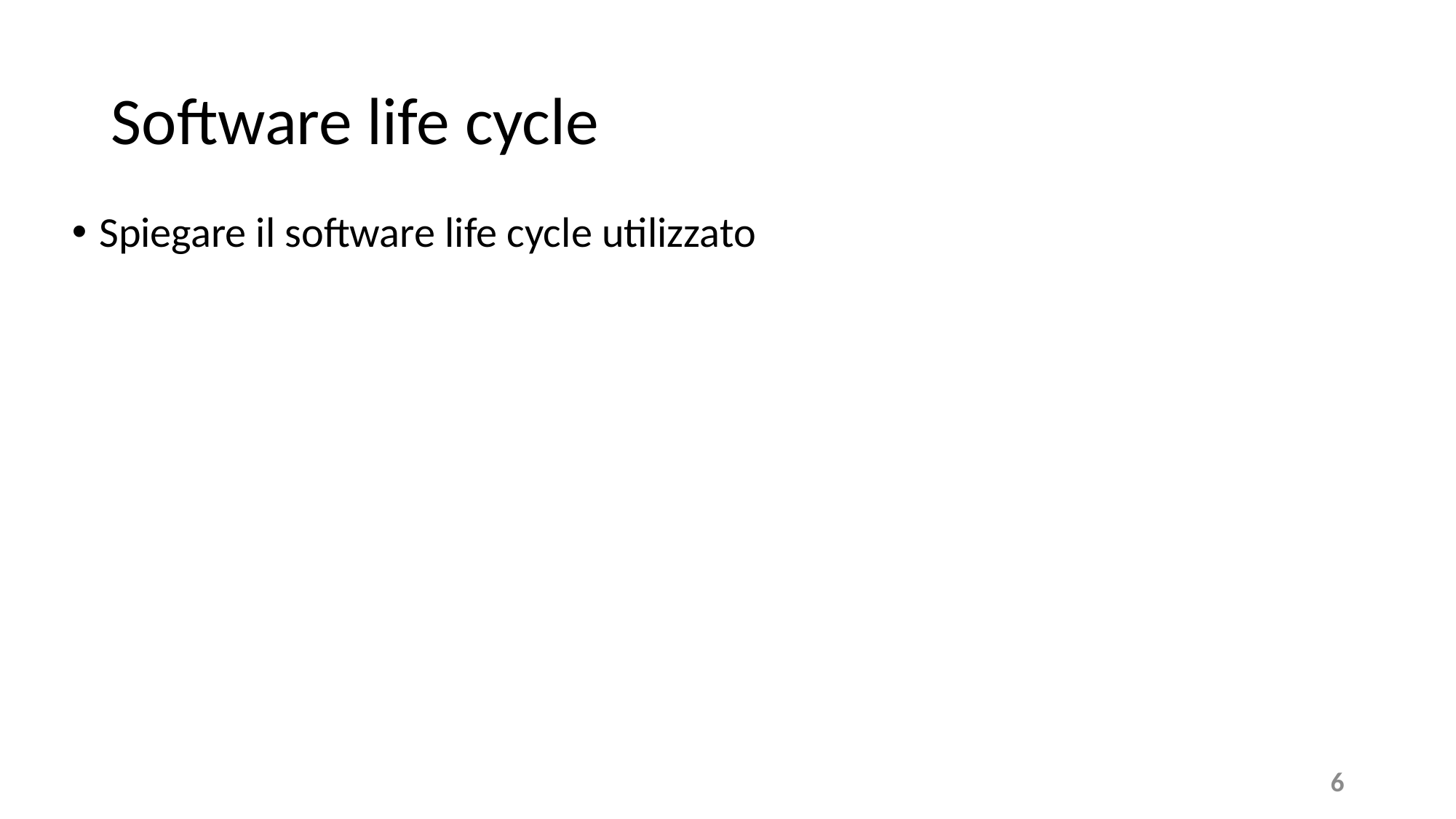

# Software life cycle
Spiegare il software life cycle utilizzato
6